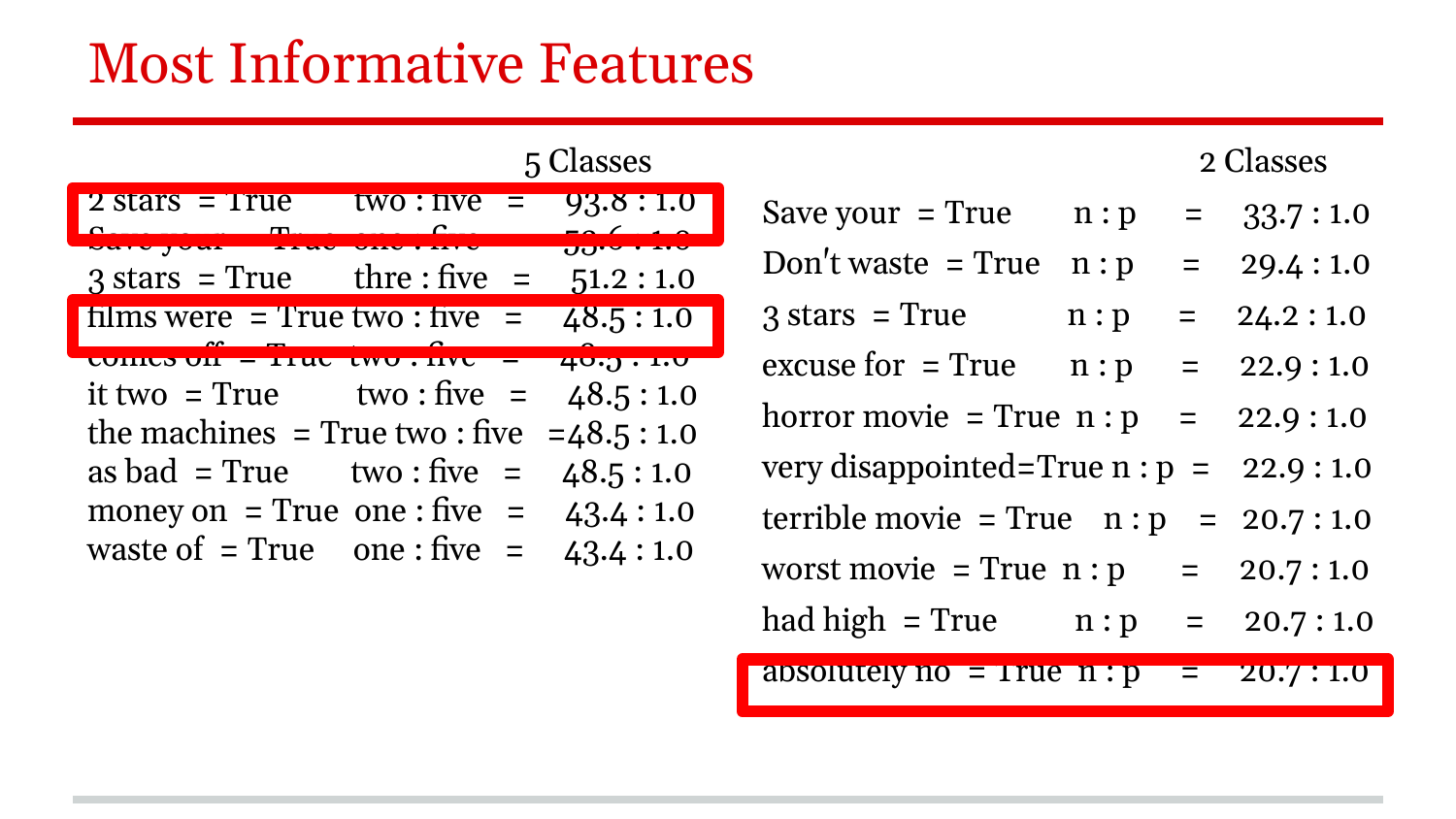

# Most Informative Features
			5 Classes
2 stars  = True        two : five   =     93.8 : 1.0
Save your  = True  one : five   =     53.6 : 1.0
3 stars  = True        thre : five   =     51.2 : 1.0
films were  = True two : five   =     48.5 : 1.0
comes off  = True  two : five   =     48.5 : 1.0
it two  = True          two : five   =     48.5 : 1.0
the machines  = True two : five   =48.5 : 1.0
as bad  = True        two : five   =     48.5 : 1.0
money on  = True  one : five   =     43.4 : 1.0
waste of  = True     one : five   =     43.4 : 1.0

			2 Classes
Save your  = True        n : p      =     33.7 : 1.0
Don't waste  = True    n : p      =     29.4 : 1.0
3 stars  = True             n : p      =     24.2 : 1.0
excuse for  = True       n : p      =     22.9 : 1.0
horror movie  = True  n : p     =     22.9 : 1.0
very disappointed=True n : p  =    22.9 : 1.0
terrible movie  = True    n : p    =   20.7 : 1.0
worst movie  = True  n : p       =     20.7 : 1.0
had high  = True          n : p      =     20.7 : 1.0
absolutely no  = True  n : p     =     20.7 : 1.0